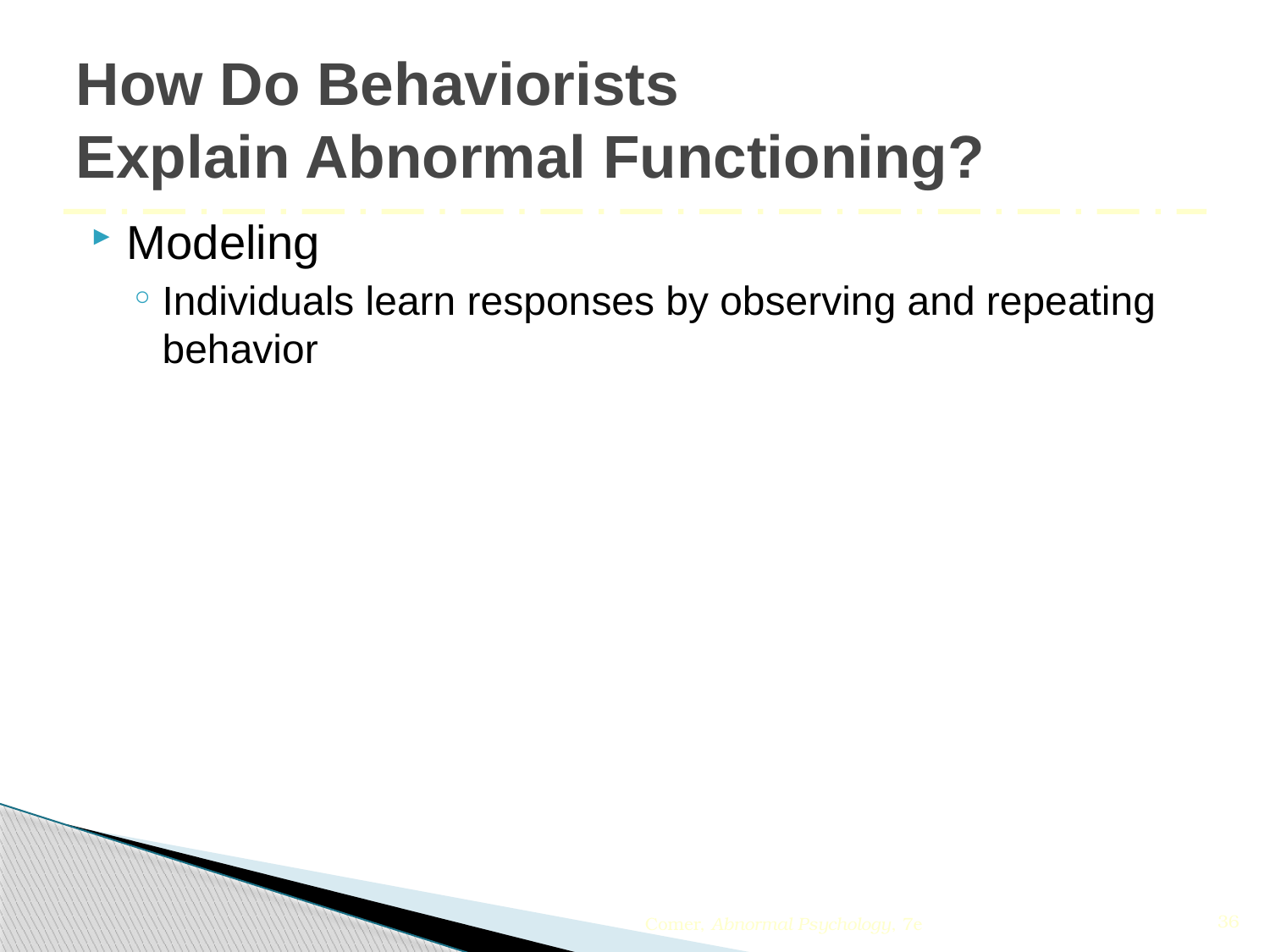

# How Do Behaviorists Explain Abnormal Functioning?
Modeling
Individuals learn responses by observing and repeating behavior
Comer, Abnormal Psychology, 7e
36